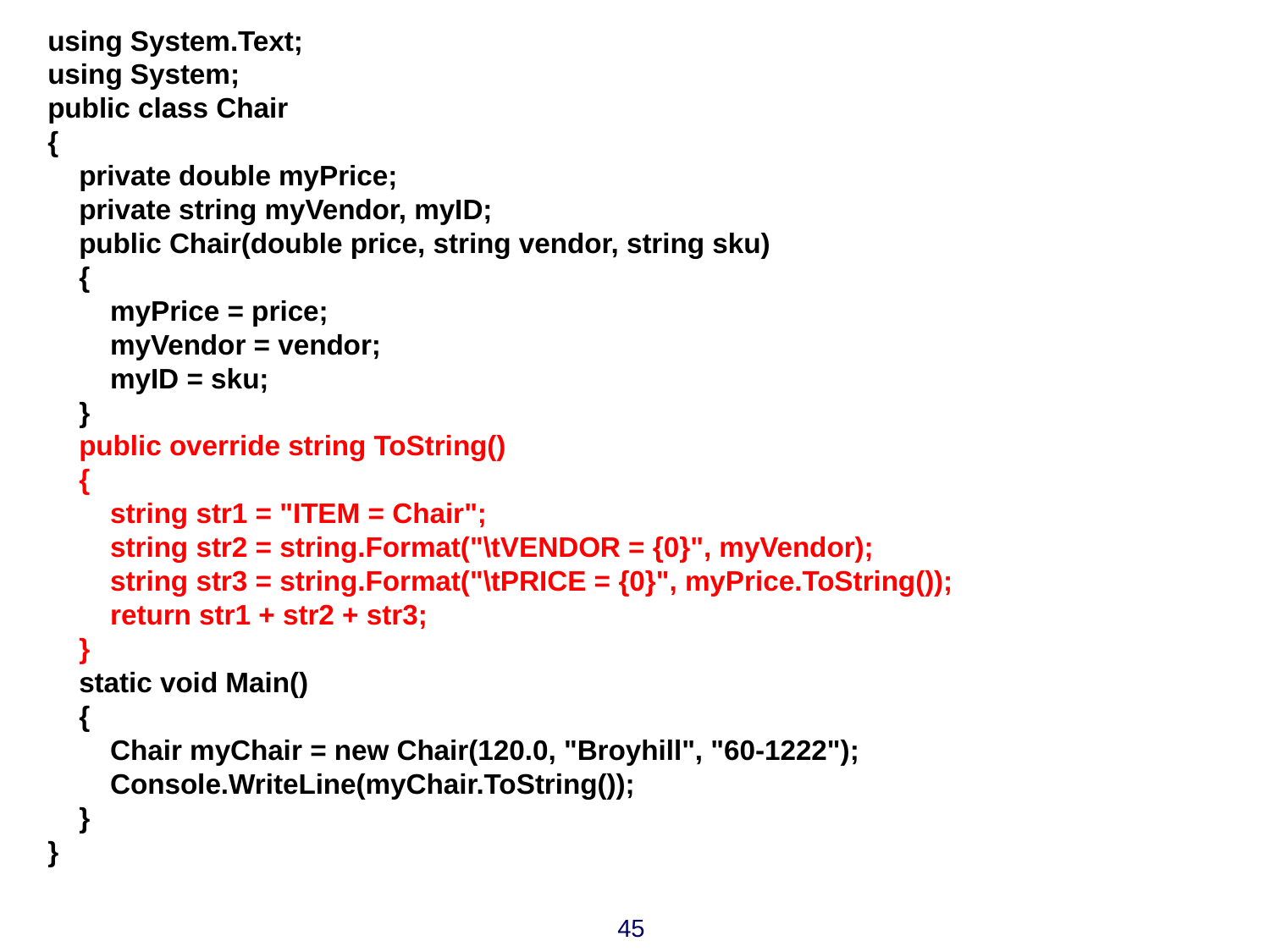

using System.Text;
using System;
public class Chair
{
    private double myPrice;
    private string myVendor, myID;
    public Chair(double price, string vendor, string sku)
    {
        myPrice = price;
        myVendor = vendor;
        myID = sku;
    }
    public override string ToString()
    {
        string str1 = "ITEM = Chair";
        string str2 = string.Format("\tVENDOR = {0}", myVendor);
        string str3 = string.Format("\tPRICE = {0}", myPrice.ToString());
        return str1 + str2 + str3;
    }
    static void Main()
    {
        Chair myChair = new Chair(120.0, "Broyhill", "60-1222");
        Console.WriteLine(myChair.ToString());
    }
}
45